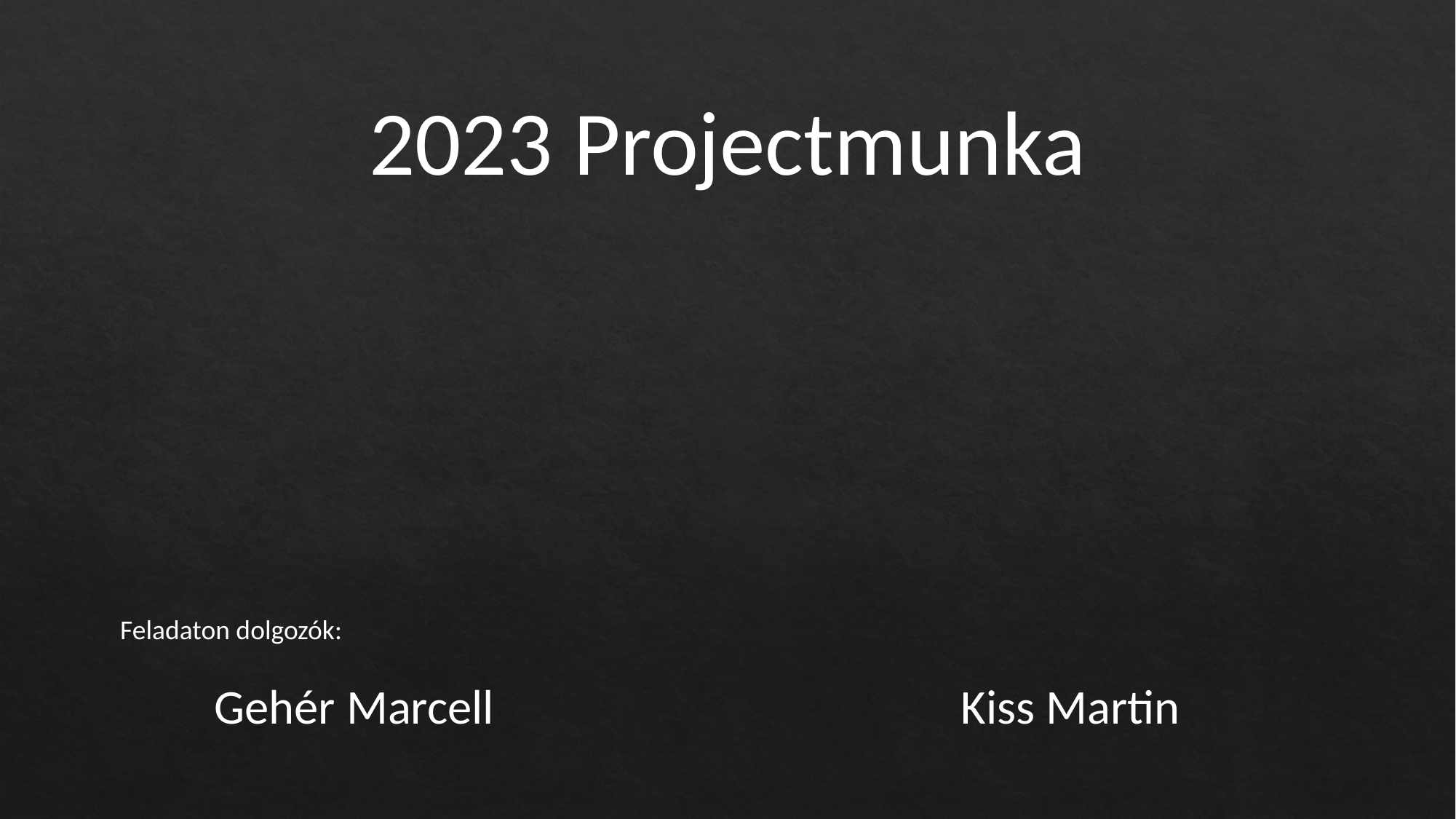

2023 Projectmunka
Feladaton dolgozók:
Kiss Martin
Gehér Marcell